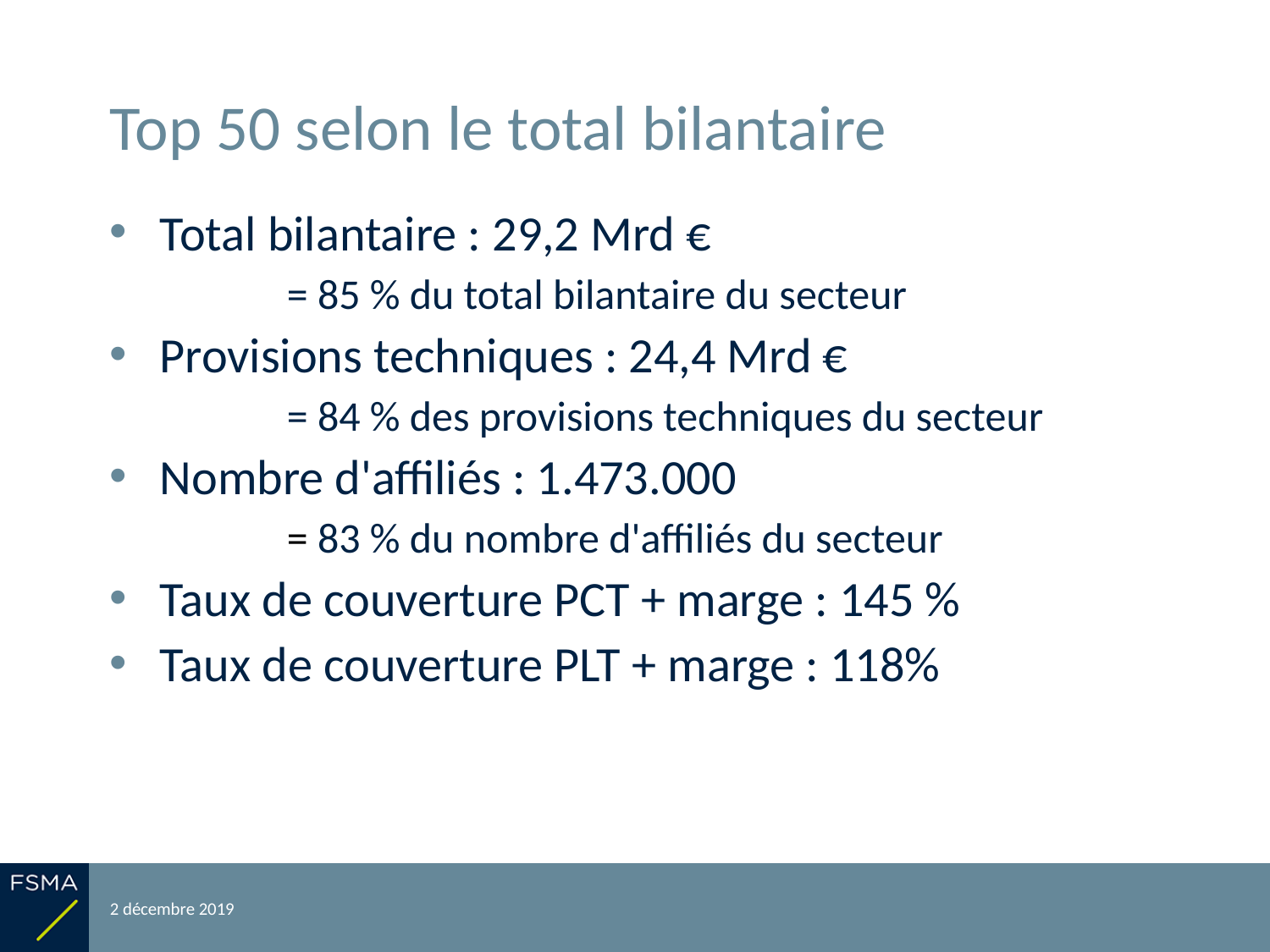

# Top 50 selon le total bilantaire
Total bilantaire : 29,2 Mrd €
	= 85 % du total bilantaire du secteur
Provisions techniques : 24,4 Mrd €
	= 84 % des provisions techniques du secteur
Nombre d'affiliés : 1.473.000
 	= 83 % du nombre d'affiliés du secteur
Taux de couverture PCT + marge : 145 %
Taux de couverture PLT + marge : 118%
2 décembre 2019
Reporting relatif à l'exercice 2018
10